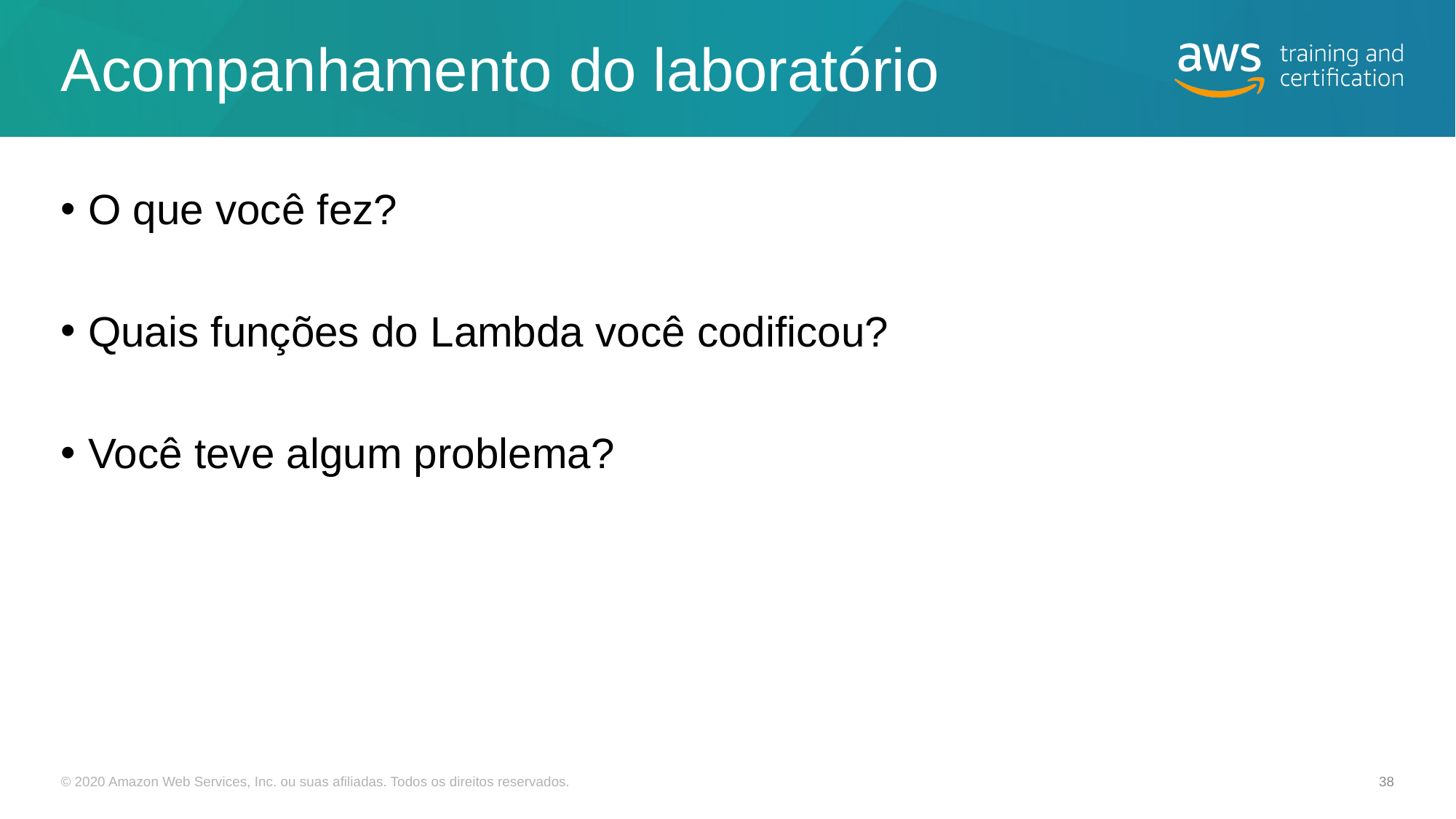

# Acompanhamento do laboratório
O que você fez?

Quais funções do Lambda você codificou?

Você teve algum problema?
© 2020 Amazon Web Services, Inc. ou suas afiliadas. Todos os direitos reservados.
38